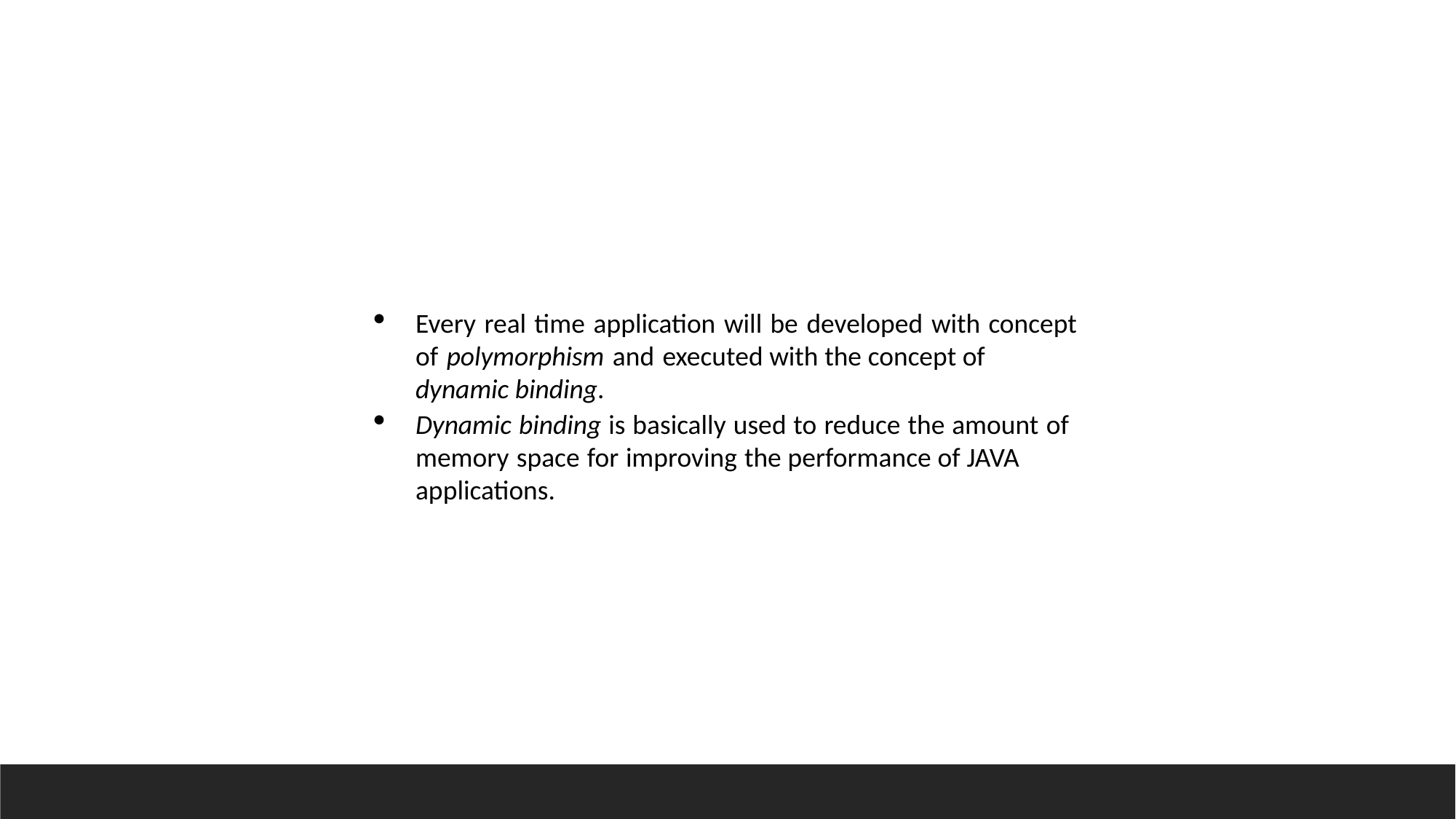

Every real time application will be developed with concept of polymorphism and executed with the concept of dynamic binding.
Dynamic binding is basically used to reduce the amount of memory space for improving the performance of JAVA applications.